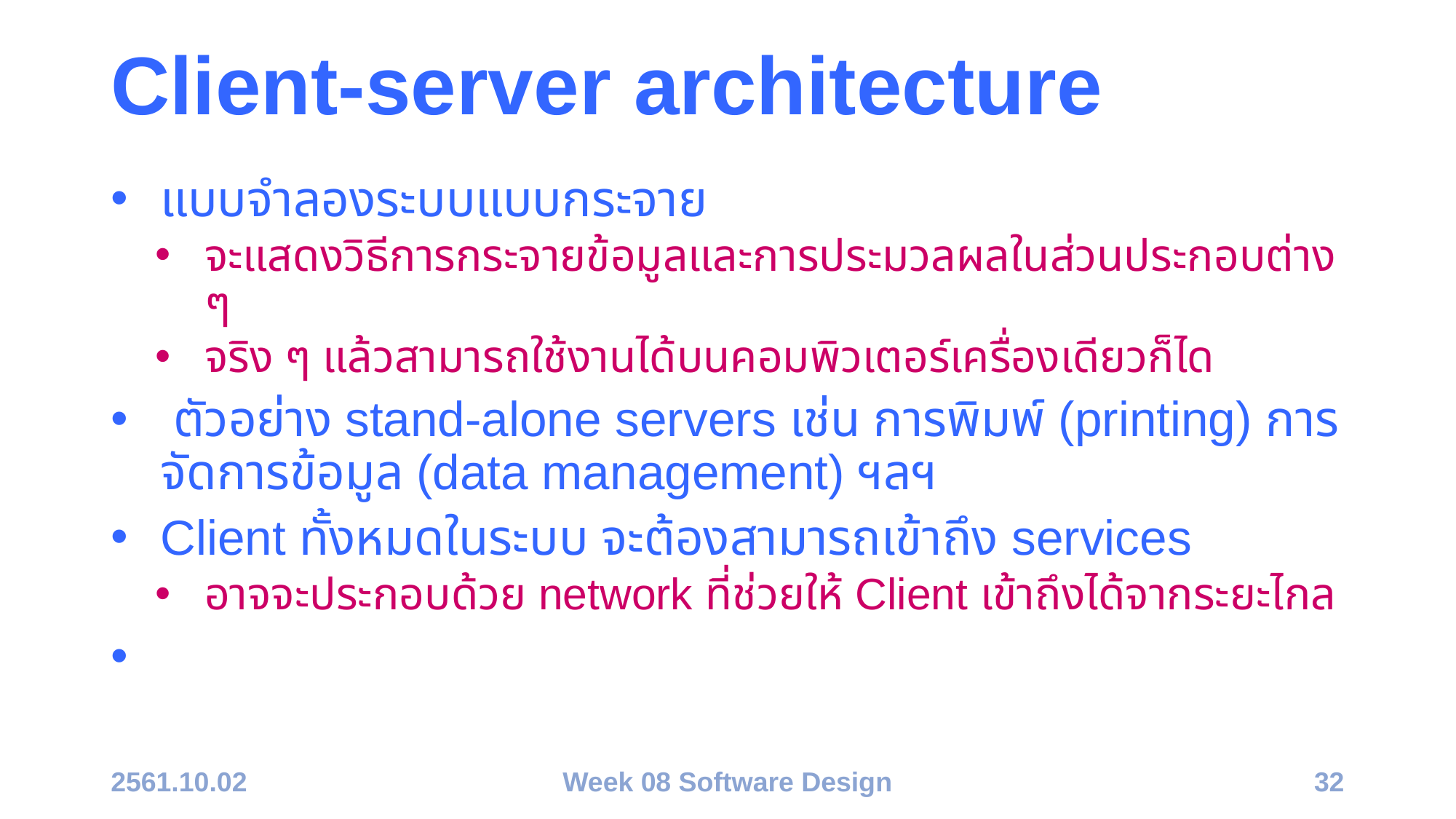

# Client-server architecture
แบบจำลองระบบแบบกระจาย
จะแสดงวิธีการกระจายข้อมูลและการประมวลผลในส่วนประกอบต่าง ๆ
จริง ๆ แล้วสามารถใช้งานได้บนคอมพิวเตอร์เครื่องเดียวก็ได
 ตัวอย่าง stand-alone servers เช่น การพิมพ์ (printing) การจัดการข้อมูล (data management) ฯลฯ
Client ทั้งหมดในระบบ จะต้องสามารถเข้าถึง services
อาจจะประกอบด้วย network ที่ช่วยให้ Client เข้าถึงได้จากระยะไกล

2561.10.02
Week 08 Software Design
32